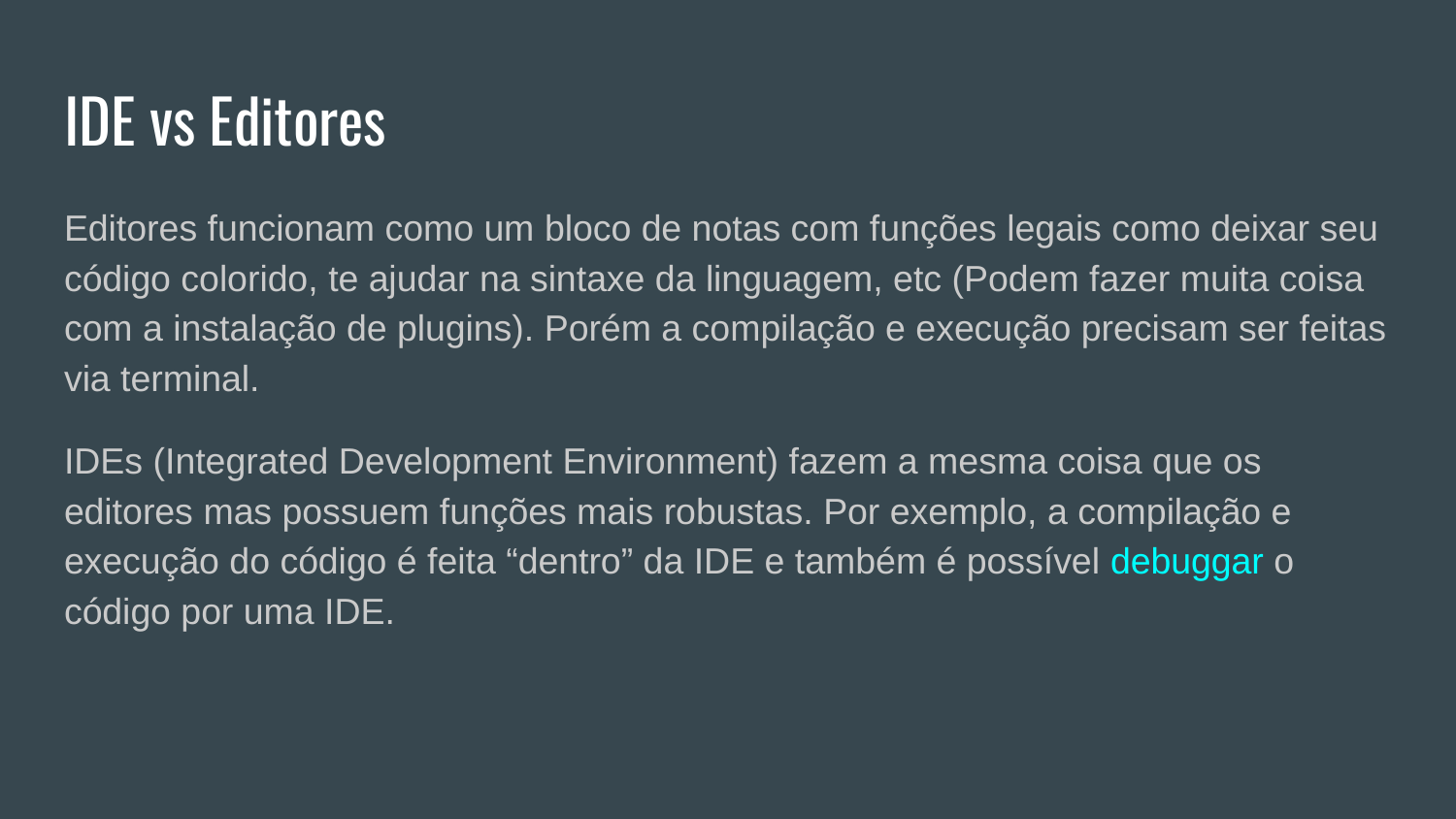

# IDE vs Editores
Editores funcionam como um bloco de notas com funções legais como deixar seu código colorido, te ajudar na sintaxe da linguagem, etc (Podem fazer muita coisa com a instalação de plugins). Porém a compilação e execução precisam ser feitas via terminal.
IDEs (Integrated Development Environment) fazem a mesma coisa que os editores mas possuem funções mais robustas. Por exemplo, a compilação e execução do código é feita “dentro” da IDE e também é possível debuggar o código por uma IDE.